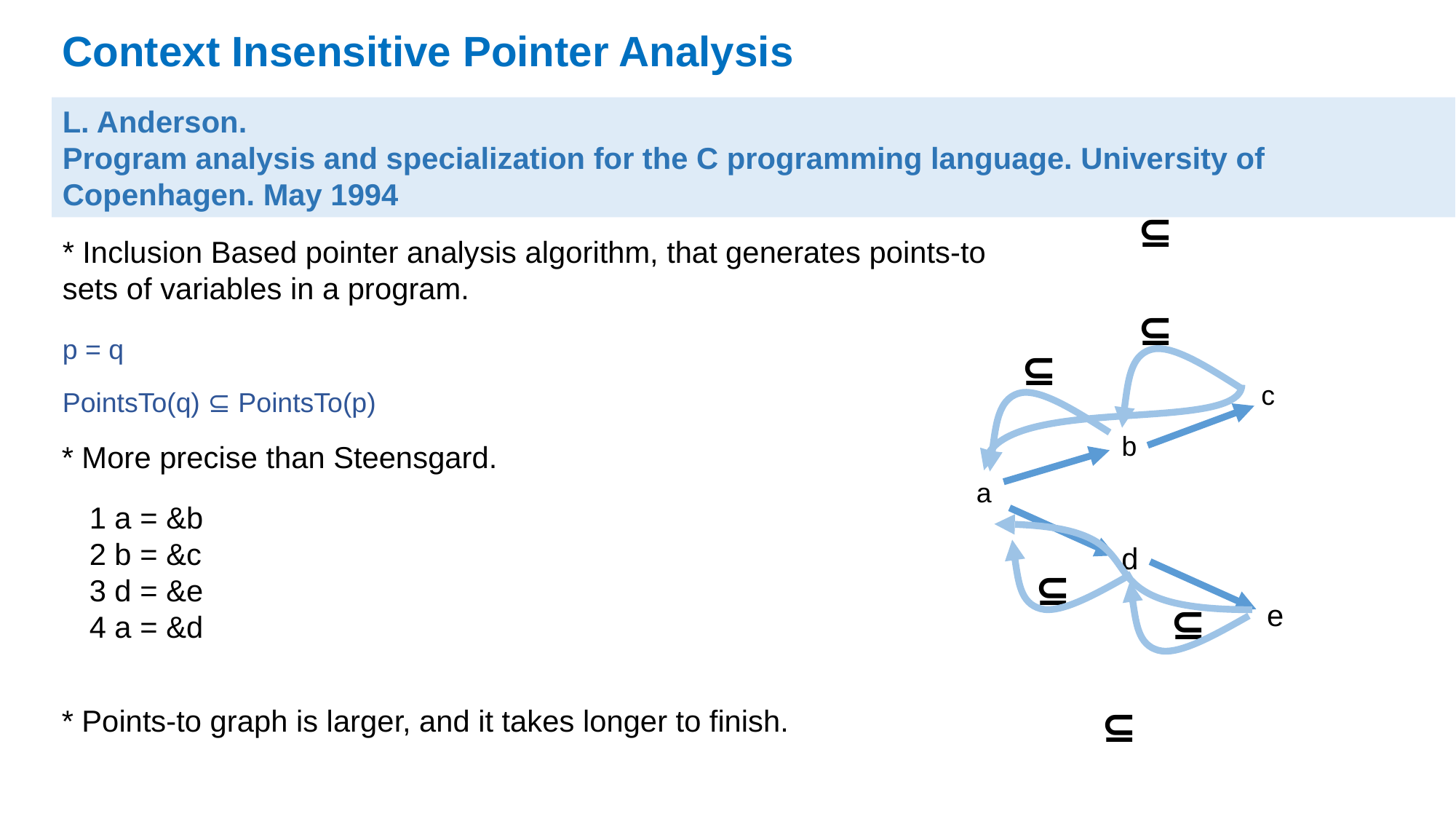

Context Insensitive Pointer Analysis
L. Anderson.
Program analysis and specialization for the C programming language. University of Copenhagen. May 1994
⊆
* Inclusion Based pointer analysis algorithm, that generates points-to sets of variables in a program.
⊆
p = q
⊆

c
b
a
d
e
PointsTo(q) ⊆ PointsTo(p)

* More precise than Steensgard.
1 a = &b
2 b = &c
3 d = &e
4 a = &d

⊆

⊆
⊆
* Points-to graph is larger, and it takes longer to finish.